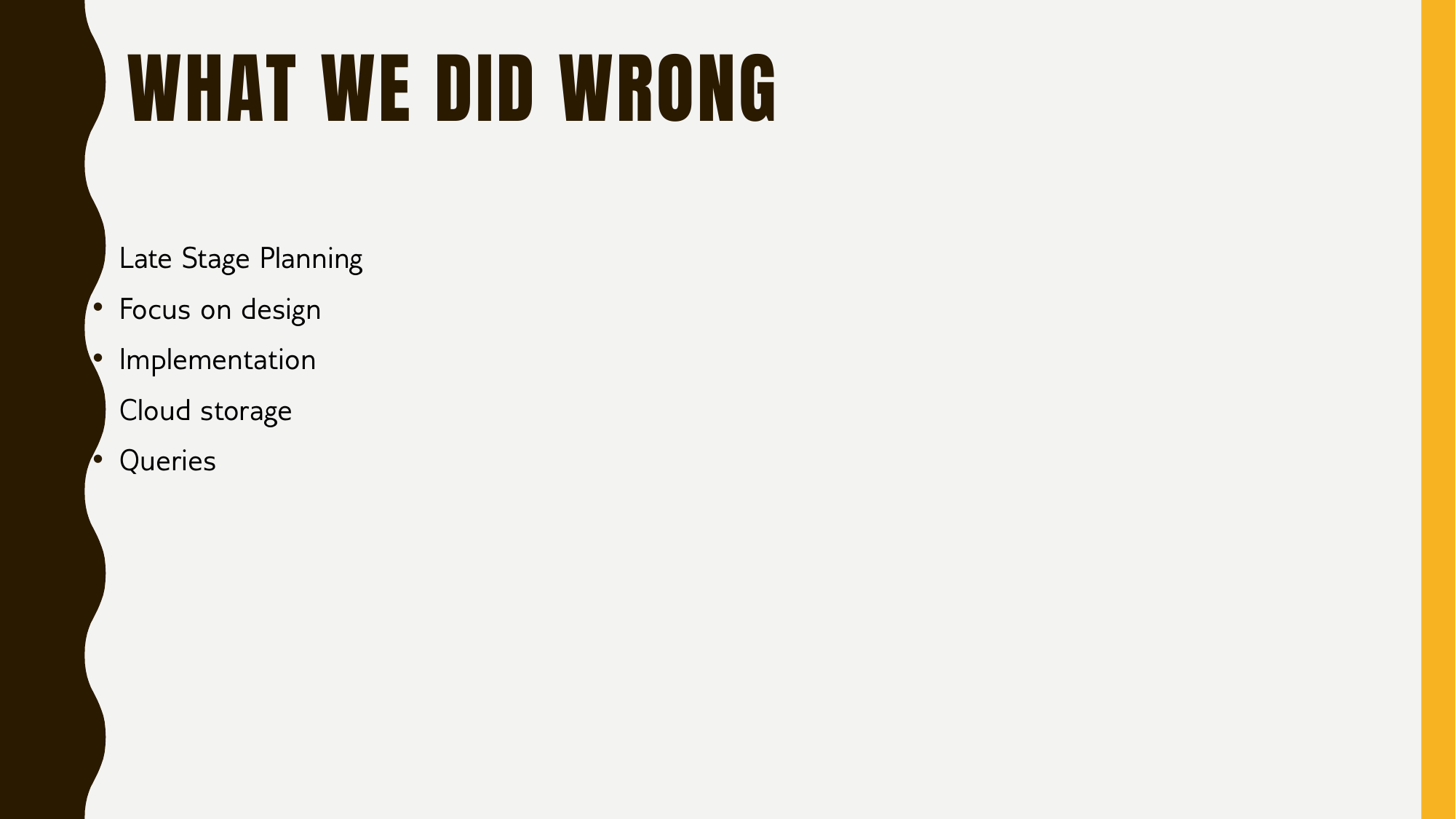

# What we did wrong
Late Stage Planning
Focus on design
Implementation
Cloud storage
Queries